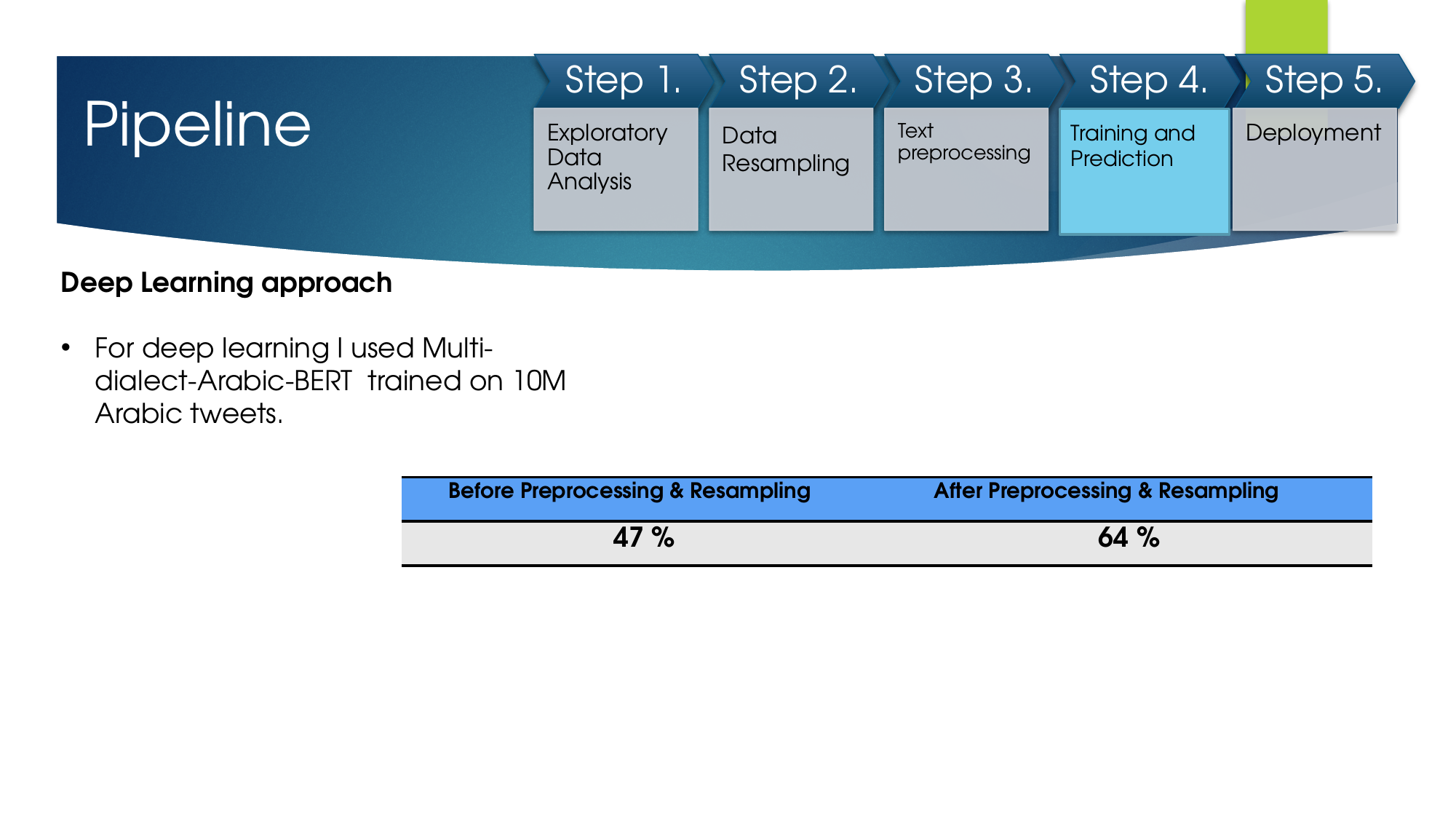

Step 1.
Exploratory Data Analysis
Step 2.
Data Resampling

Step 3.
Text preprocessing
Step 4.
Training and Prediction
Step 5.
Deployment
# Pipeline
Training and Prediction

Deep Learning approach

For deep learning I used Multi-dialect-Arabic-BERT  trained on 10M Arabic tweets.
| Before Preprocessing & Resampling | After Preprocessing & Resampling |
| --- | --- |
| 47 % | 64 % |